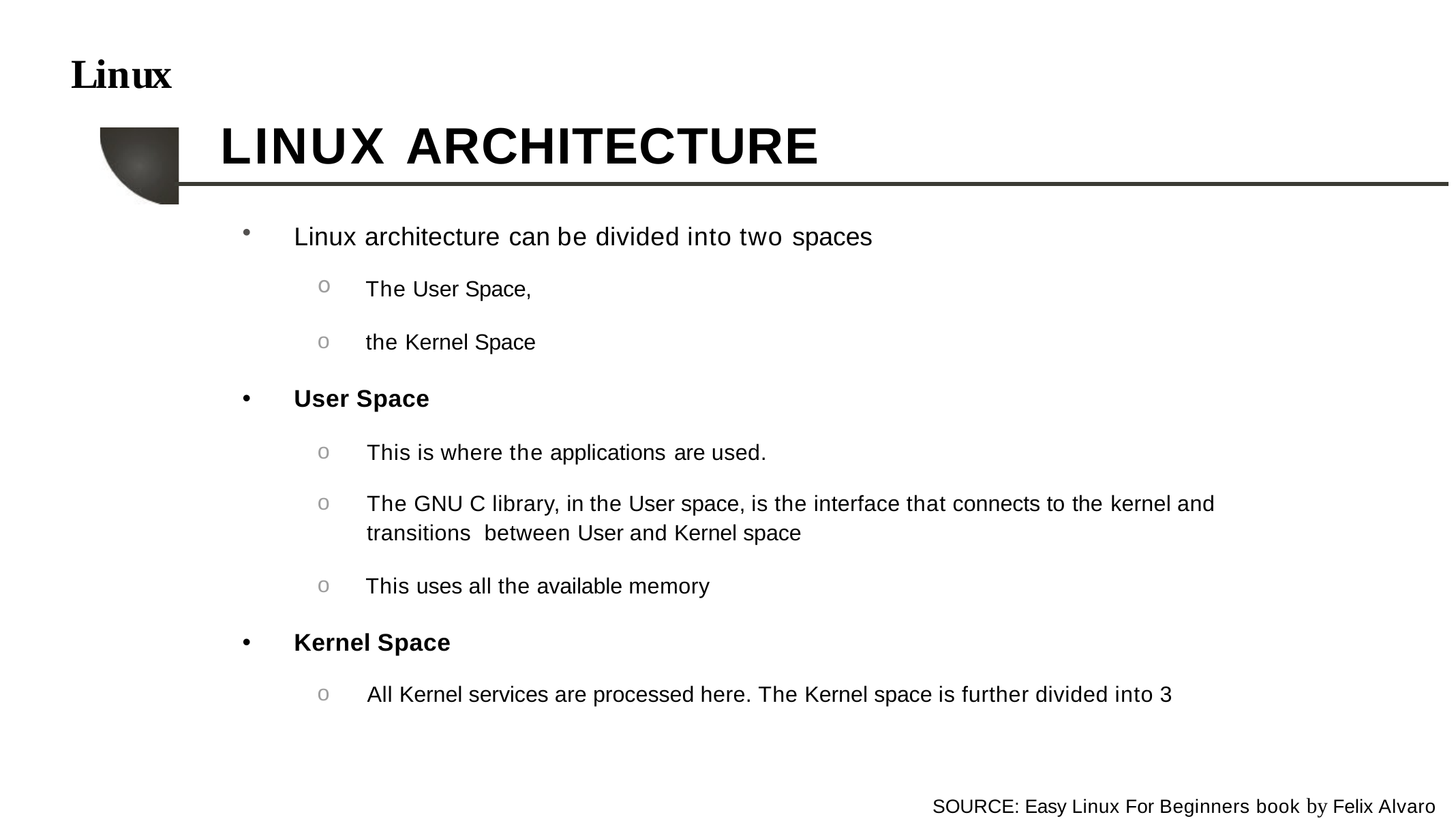

# Linux
LINUX ARCHITECTURE

Linux architecture can be divided into two spaces
The User Space,

the Kernel Space

User Space

This is where the applications are used.
The GNU C library, in the User space, is the interface that connects to the kernel and transitions  between User and Kernel space

This uses all the available memory

Kernel Space
All Kernel services are processed here. The Kernel space is further divided into 3
SOURCE: Easy Linux For Beginners book by Felix Alvaro